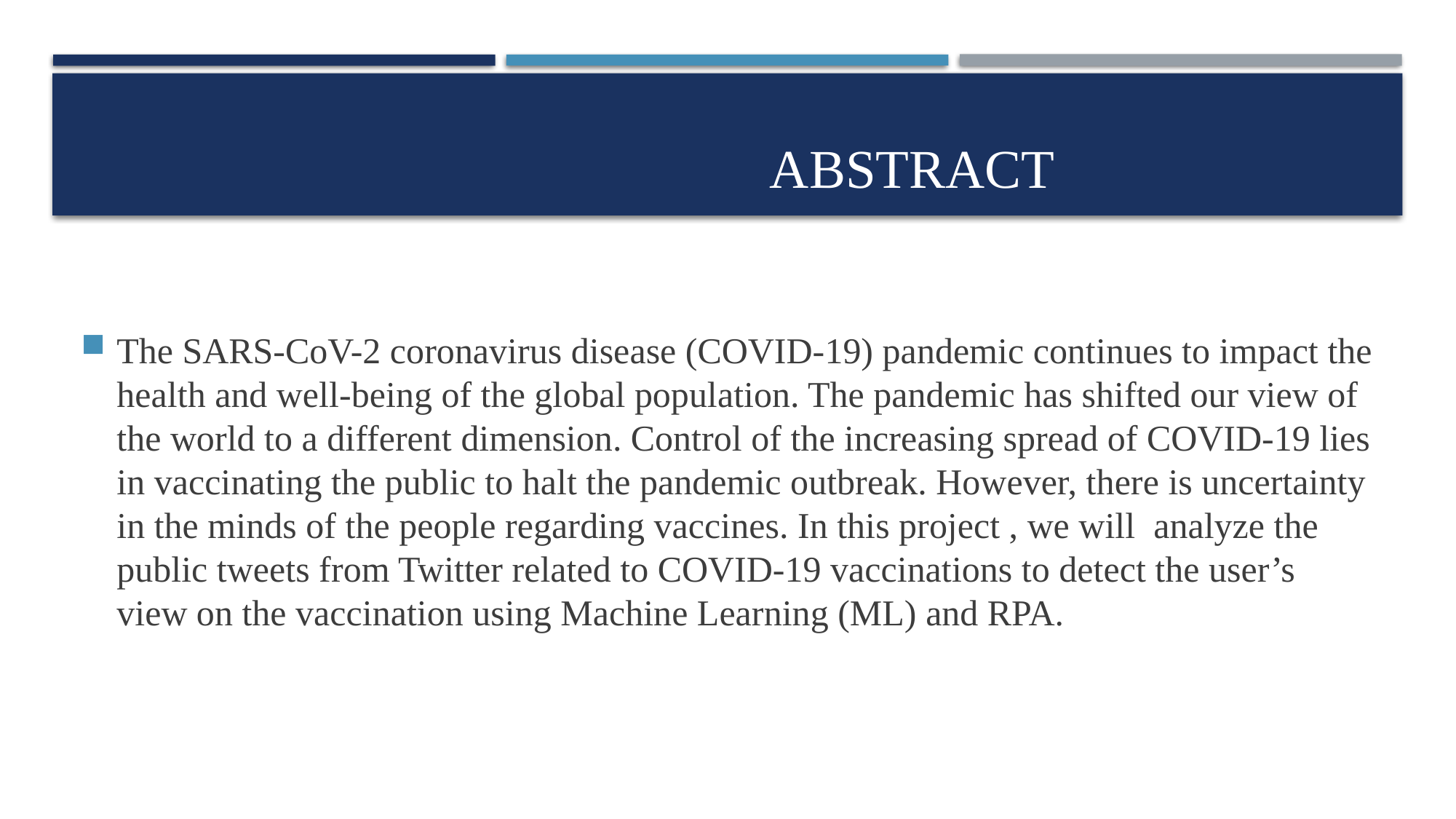

# ABSTRACT
The SARS-CoV-2 coronavirus disease (COVID-19) pandemic continues to impact the health and well-being of the global population. The pandemic has shifted our view of the world to a different dimension. Control of the increasing spread of COVID-19 lies in vaccinating the public to halt the pandemic outbreak. However, there is uncertainty in the minds of the people regarding vaccines. In this project , we will  analyze the public tweets from Twitter related to COVID-19 vaccinations to detect the user’s view on the vaccination using Machine Learning (ML) and RPA.